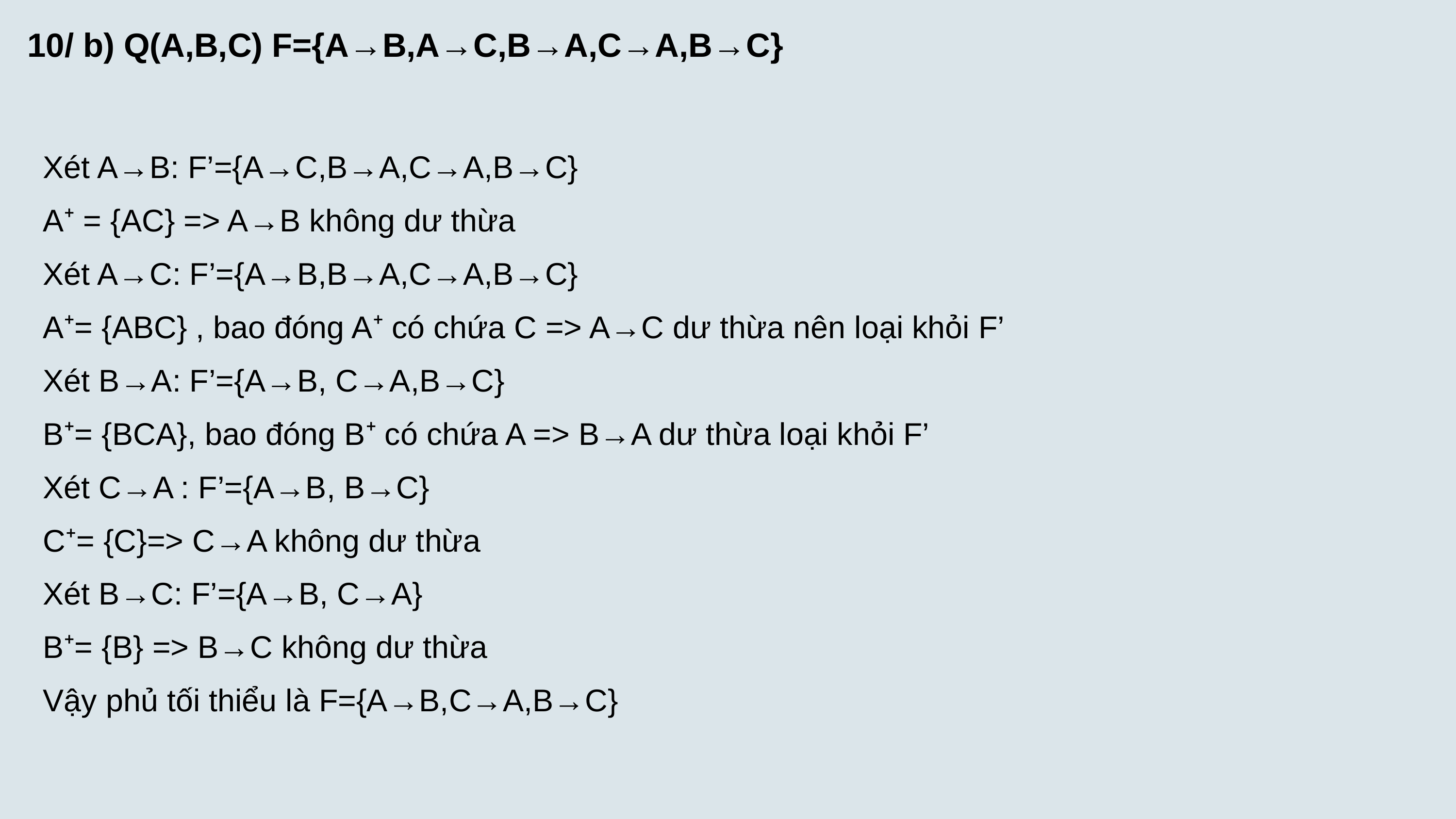

10/ b) Q(A,B,C) F={A→B,A→C,B→A,C→A,B→C}

Xét A→B: F’={A→C,B→A,C→A,B→C}
A⁺ = {AC} => A→B không dư thừa
Xét A→C: F’={A→B,B→A,C→A,B→C}
A⁺= {ABC} , bao đóng A⁺ có chứa C => A→C dư thừa nên loại khỏi F’
Xét B→A: F’={A→B, C→A,B→C}
B⁺= {BCA}, bao đóng B⁺ có chứa A => B→A dư thừa loại khỏi F’
Xét C→A : F’={A→B, B→C}
C⁺= {C}=> C→A không dư thừa
Xét B→C: F’={A→B, C→A}
B⁺= {B} => B→C không dư thừa
Vậy phủ tối thiểu là F={A→B,C→A,B→C}